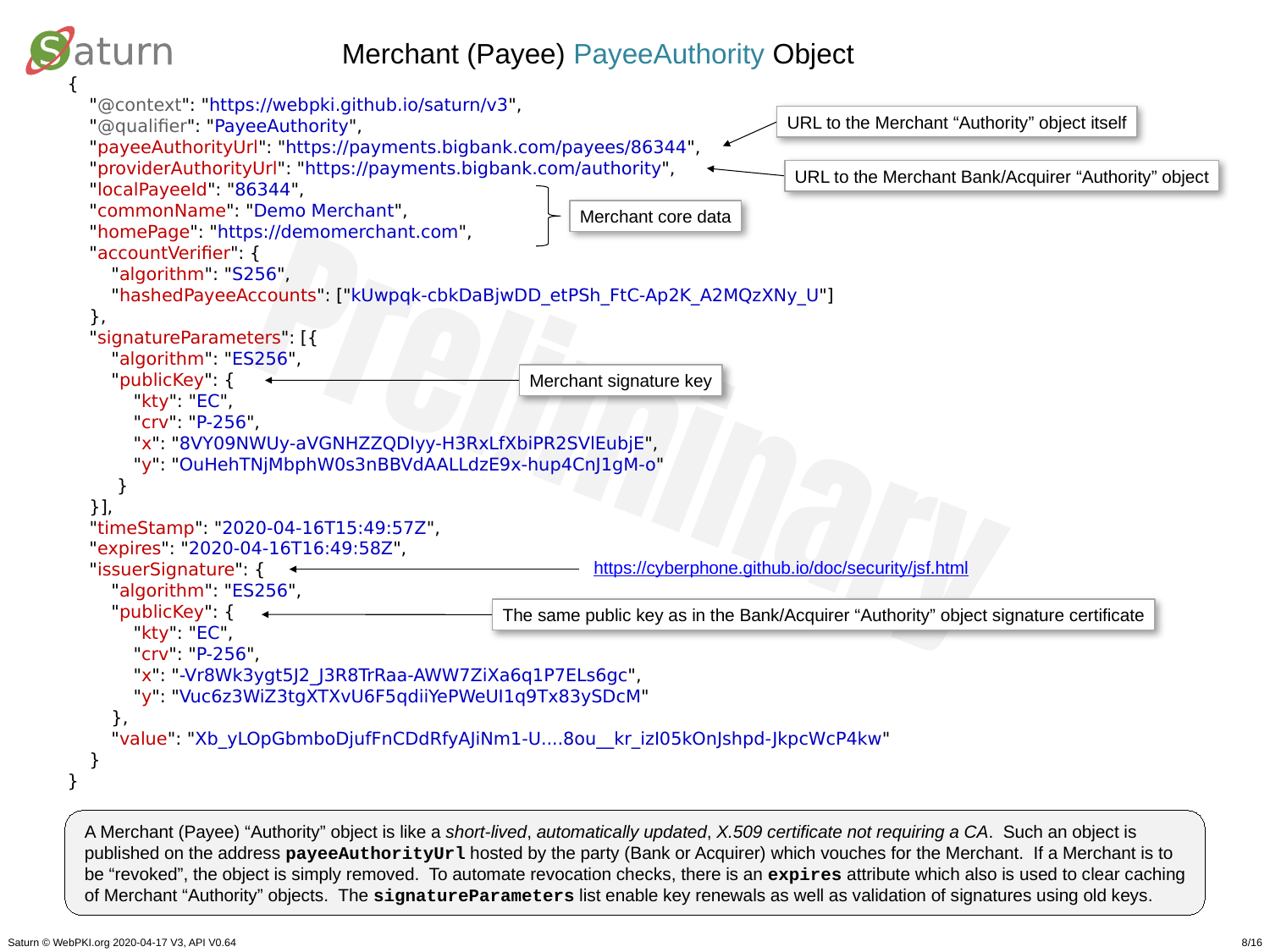

Merchant (Payee) PayeeAuthority Object
{
    "@context": "https://webpki.github.io/saturn/v3",
    "@qualifier": "PayeeAuthority",
    "payeeAuthorityUrl": "https://payments.bigbank.com/payees/86344",
    "providerAuthorityUrl": "https://payments.bigbank.com/authority",
    "localPayeeId": "86344",
    "commonName": "Demo Merchant",
    "homePage": "https://demomerchant.com",
    "accountVerifier": {
        "algorithm": "S256",
        "hashedPayeeAccounts": ["kUwpqk-cbkDaBjwDD_etPSh_FtC-Ap2K_A2MQzXNy_U"]
    },
    "signatureParameters": [{
        "algorithm": "ES256",
        "publicKey": {
            "kty": "EC",
            "crv": "P-256",
            "x": "8VY09NWUy-aVGNHZZQDIyy-H3RxLfXbiPR2SVlEubjE",
            "y": "OuHehTNjMbphW0s3nBBVdAALLdzE9x-hup4CnJ1gM-o"
         }
    }],
    "timeStamp": "2020-04-16T15:49:57Z",
    "expires": "2020-04-16T16:49:58Z",
    "issuerSignature": {
        "algorithm": "ES256",
        "publicKey": {
            "kty": "EC",
            "crv": "P-256",
            "x": "-Vr8Wk3ygt5J2_J3R8TrRaa-AWW7ZiXa6q1P7ELs6gc",
            "y": "Vuc6z3WiZ3tgXTXvU6F5qdiiYePWeUI1q9Tx83ySDcM"
        },
        "value": "Xb_yLOpGbmboDjufFnCDdRfyAJiNm1-U....8ou__kr_izI05kOnJshpd-JkpcWcP4kw"
    }
}
URL to the Merchant “Authority” object itself
URL to the Merchant Bank/Acquirer “Authority” object

Merchant core data
Merchant signature key
https://cyberphone.github.io/doc/security/jsf.html

The same public key as in the Bank/Acquirer “Authority” object signature certificate
A Merchant (Payee) “Authority” object is like a short-lived, automatically updated, X.509 certificate not requiring a CA.  Such an object is published on the address payeeAuthorityUrl hosted by the party (Bank or Acquirer) which vouches for the Merchant.  If a Merchant is to be “revoked”, the object is simply removed.  To automate revocation checks, there is an expires attribute which also is used to clear caching of Merchant “Authority” objects.  The signatureParameters list enable key renewals as well as validation of signatures using old keys.